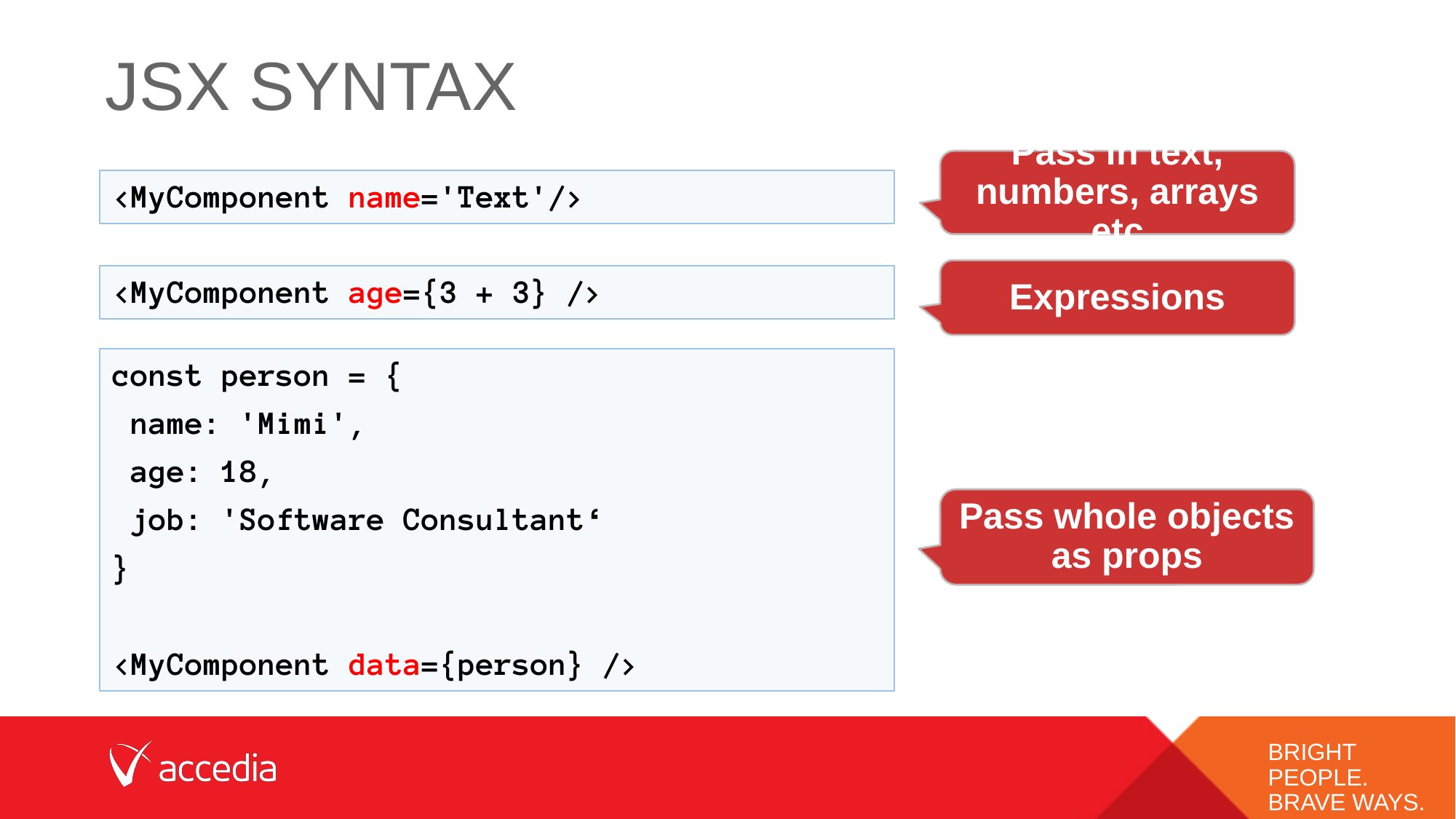

# JSX Syntax
Pass in text, numbers, arrays etc
<MyComponent name='Text'/>
Expressions
<MyComponent age={3 + 3} />
const person = {
 name: 'Mimi',
 age: 18,
 job: 'Software Consultant‘
}

<MyComponent data={person} />
Pass whole objects as props